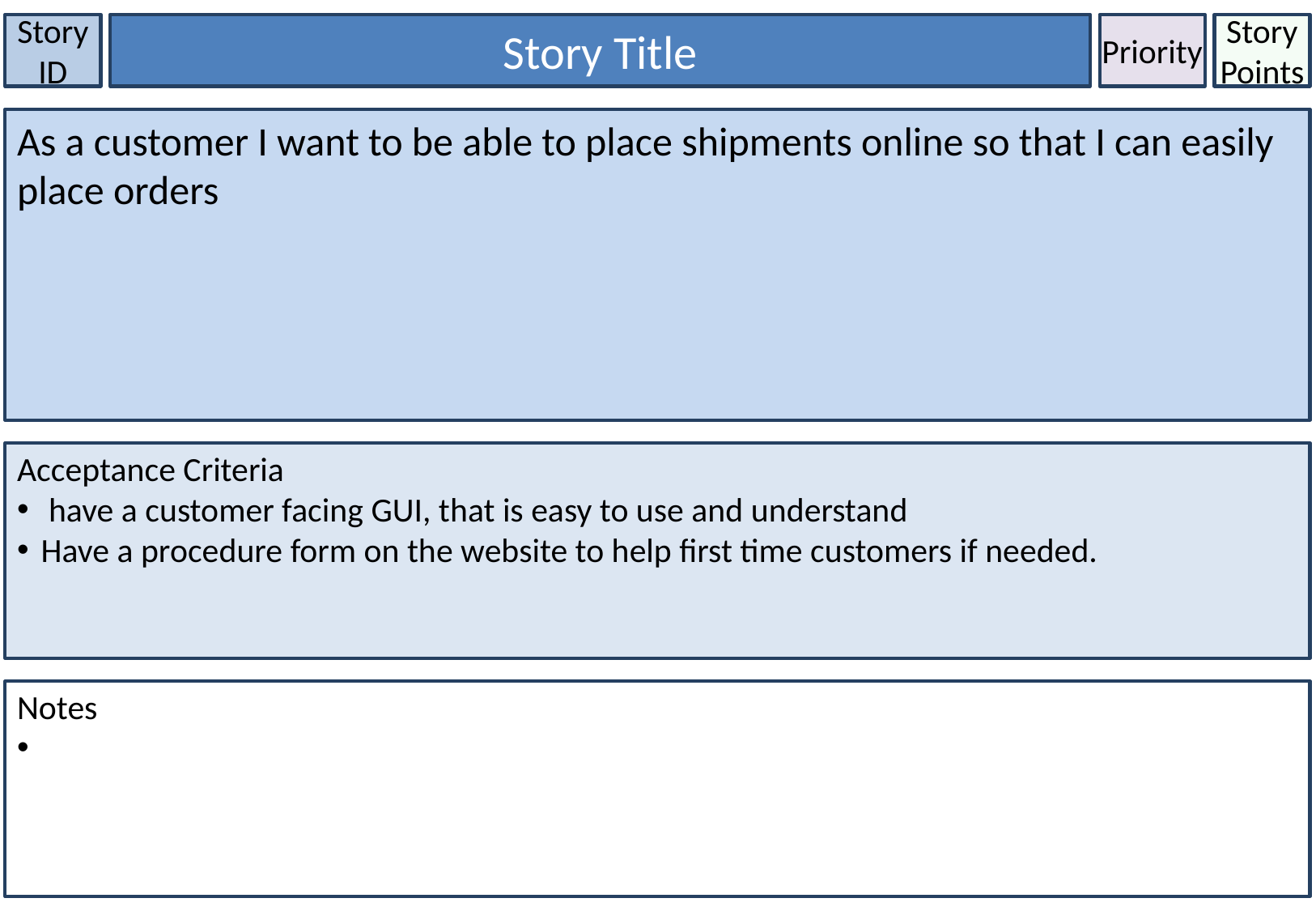

Story ID
Story Title
Priority
Story Points
As a customer I want to be able to place shipments online so that I can easily place orders
Acceptance Criteria
 have a customer facing GUI, that is easy to use and understand
Have a procedure form on the website to help first time customers if needed.

Notes